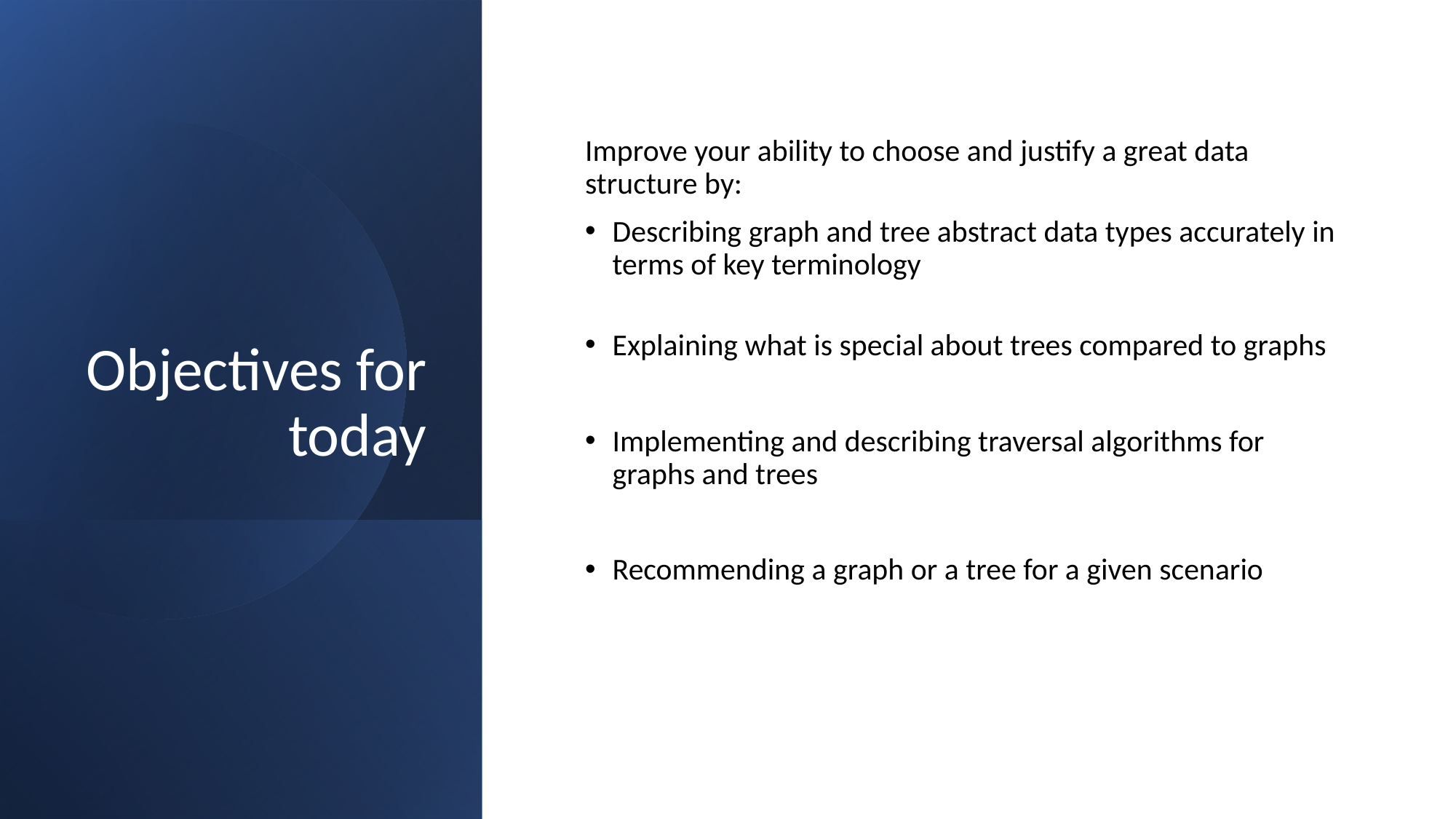

# Objectives for today
Improve your ability to choose and justify a great data structure by:
Describing graph and tree abstract data types accurately in terms of key terminology
Explaining what is special about trees compared to graphs

Implementing and describing traversal algorithms for graphs and trees

Recommending a graph or a tree for a given scenario